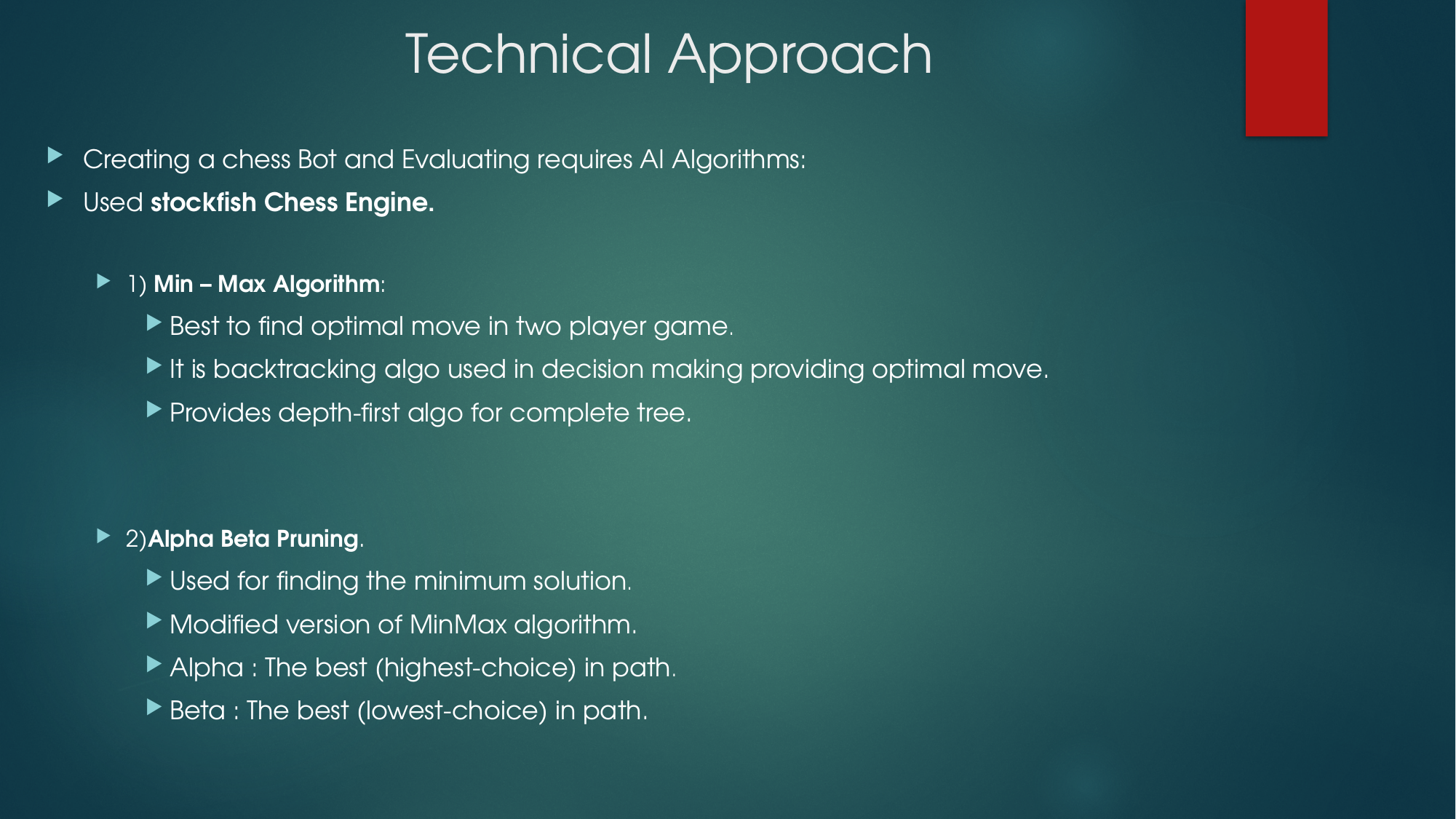

# Technical Approach
Creating a chess Bot and Evaluating requires AI Algorithms:
Used stockfish Chess Engine.

1) Min – Max Algorithm:
Best to find optimal move in two player game.
It is backtracking algo used in decision making providing optimal move.
Provides depth-first algo for complete tree.

2)Alpha Beta Pruning.
Used for finding the minimum solution.
Modified version of MinMax algorithm.
Alpha : The best (highest-choice) in path.
Beta : The best (lowest-choice) in path.